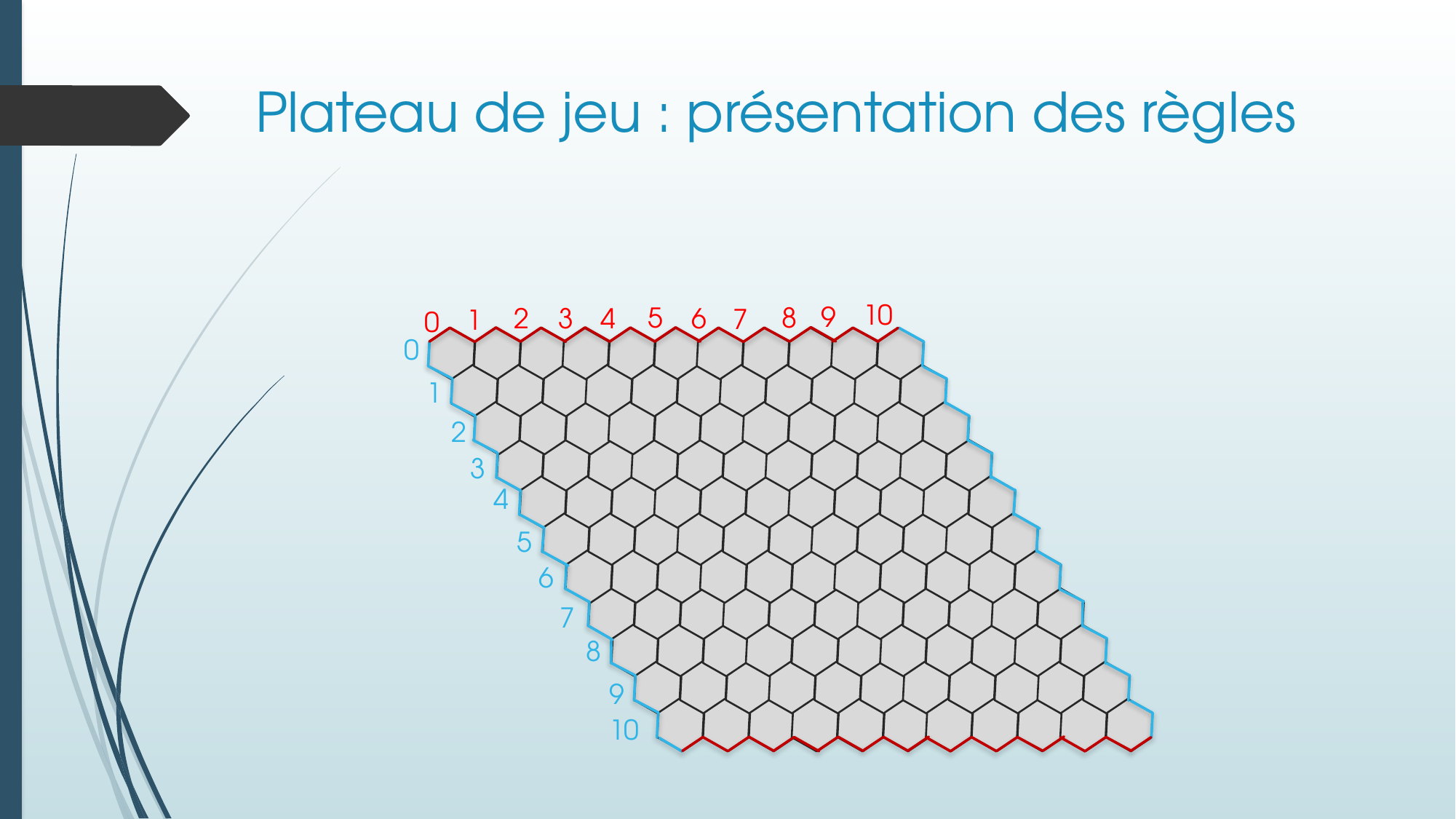

Plateau de jeu : présentation des règles
10
9
5
8
4
3
6
2
7
1
0
0

1

2

3
4

5

6

7
8

9

10